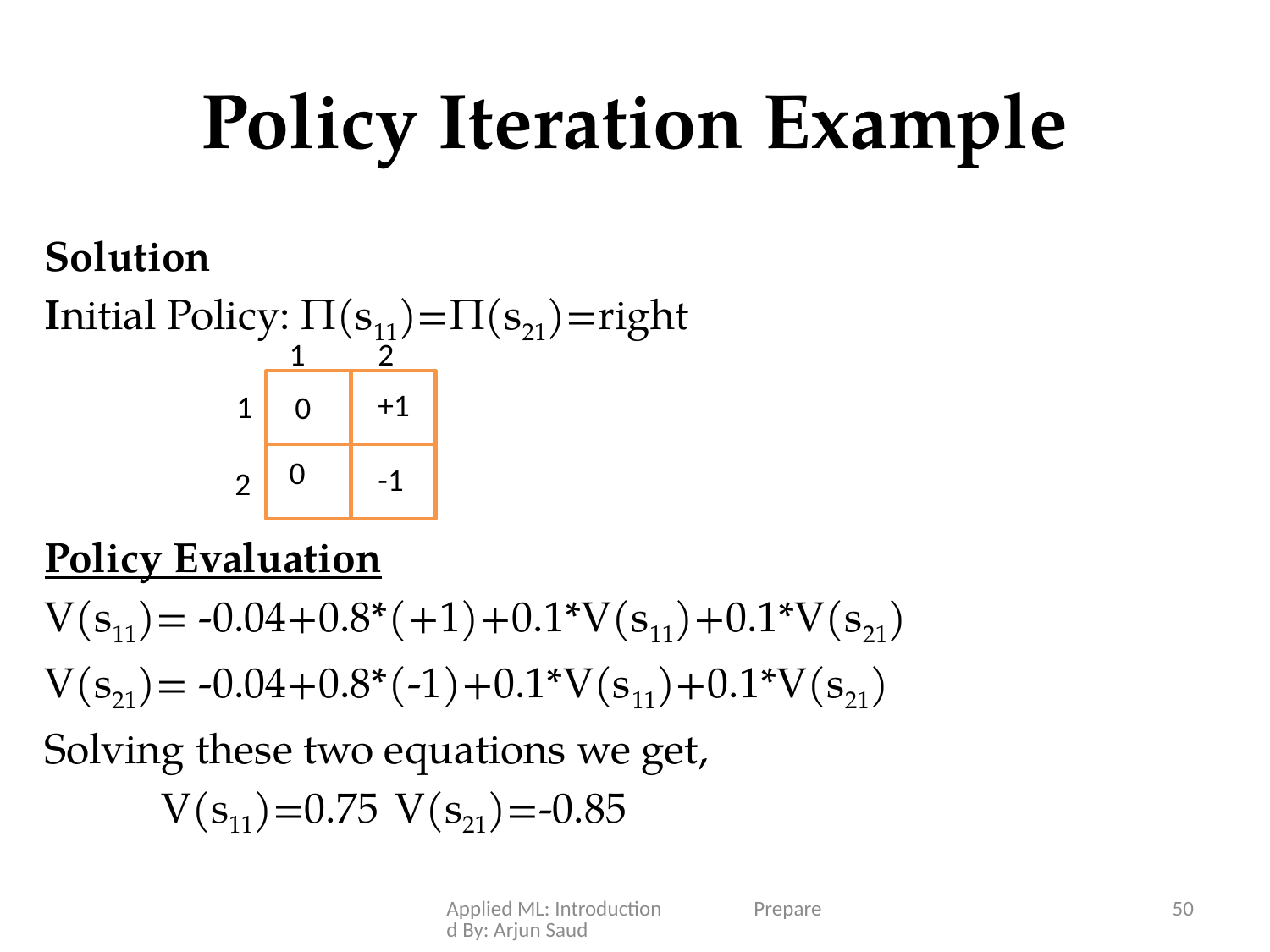

# Policy Iteration Example
Solution
Initial Policy: Π(s11)=Π(s21)=right

Policy Evaluation
V(s11)= -0.04+0.8*(+1)+0.1*V(s11)+0.1*V(s21)
V(s21)= -0.04+0.8*(-1)+0.1*V(s11)+0.1*V(s21)
Solving these two equations we get,
	V(s11)=0.75		V(s21)=-0.85
1
2

+1
1
0

0
-1
2

Applied ML: Introduction                   Prepared By: Arjun Saud
50